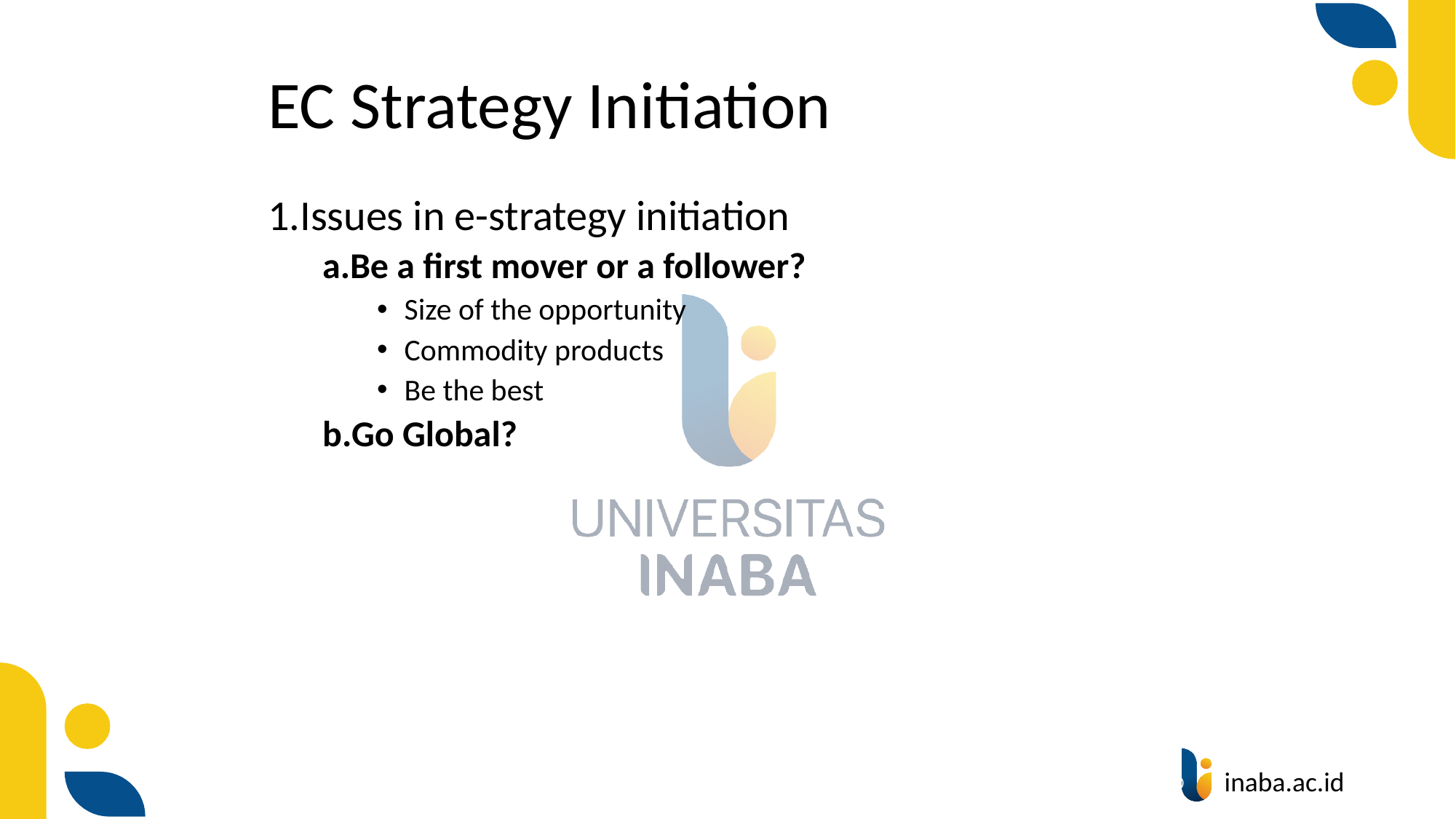

# EC Strategy Initiation
Issues in e-strategy initiation
Be a first mover or a follower?
Size of the opportunity
Commodity products
Be the best
Go Global?
34
© Prentice Hall 2020